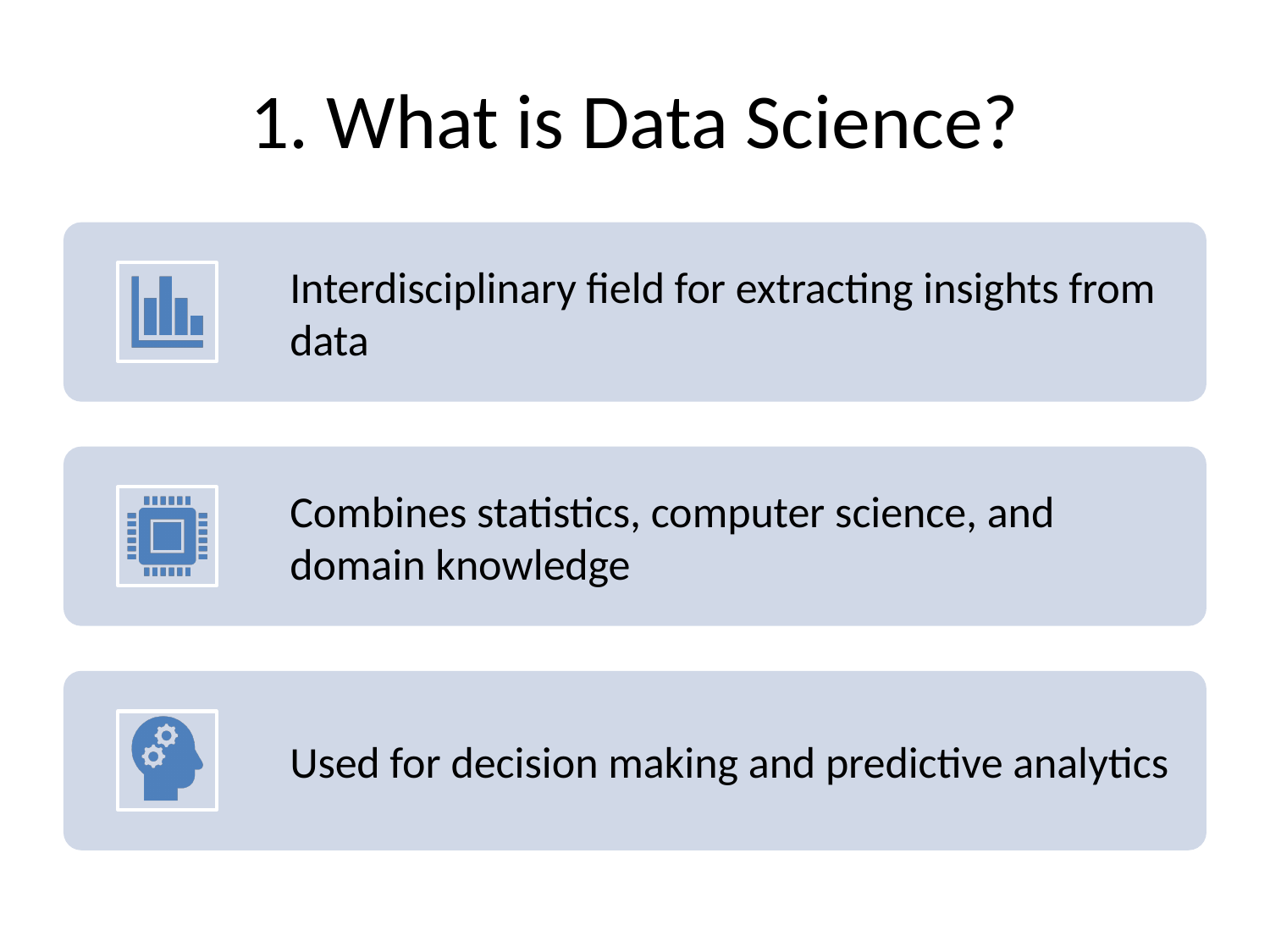

# 1. What is Data Science?
Interdisciplinary field for extracting insights from data
Combines statistics, computer science, and domain knowledge
Used for decision making and predictive analytics